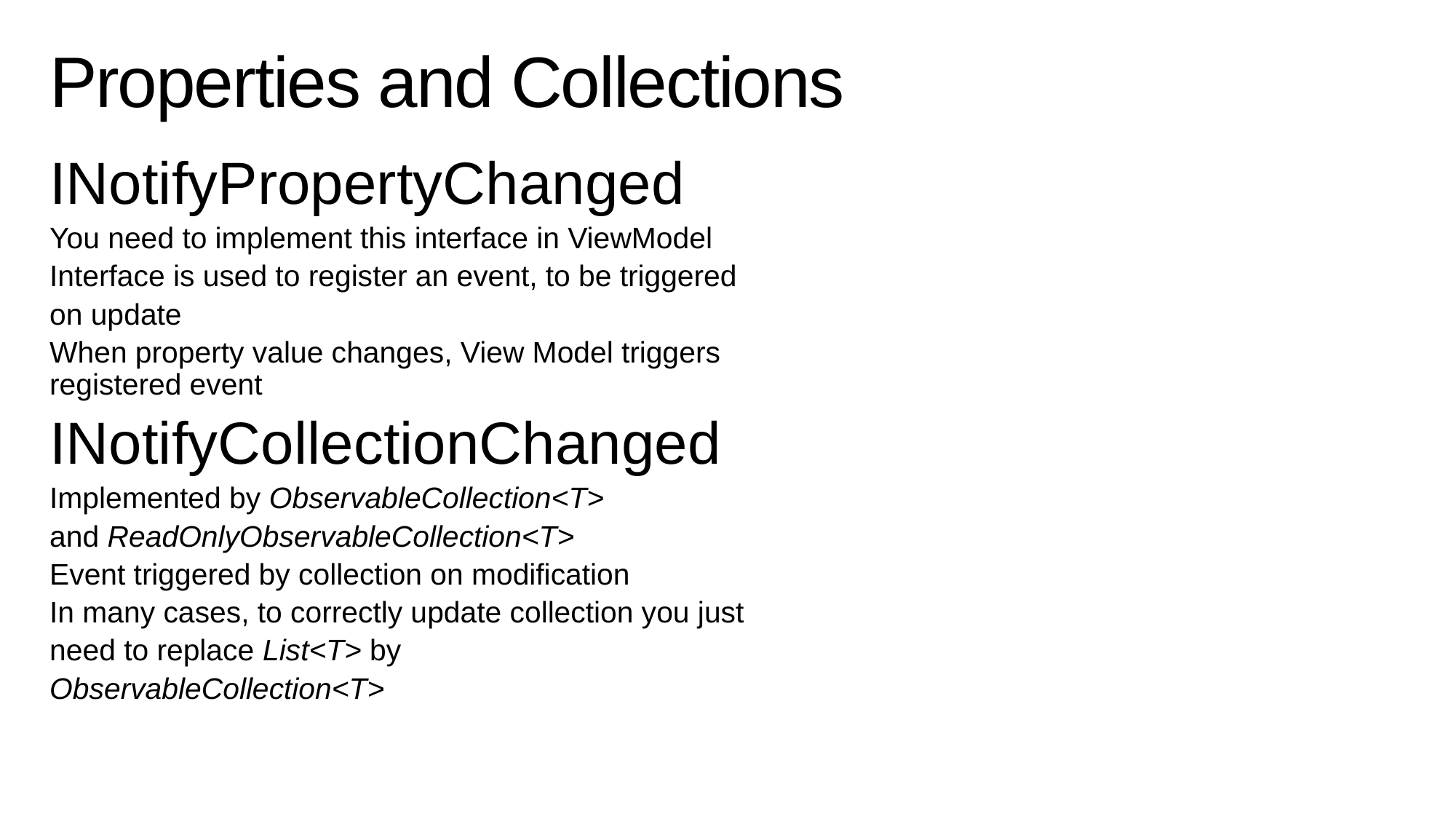

# Properties and Collections
INotifyPropertyChanged
You need to implement this interface in ViewModel
Interface is used to register an event, to be triggered
on update
When property value changes, View Model triggers
registered event
INotifyCollectionChanged
Implemented by ObservableCollection<T>
and ReadOnlyObservableCollection<T>
Event triggered by collection on modification
In many cases, to correctly update collection you just
need to replace List<T> by
ObservableCollection<T>